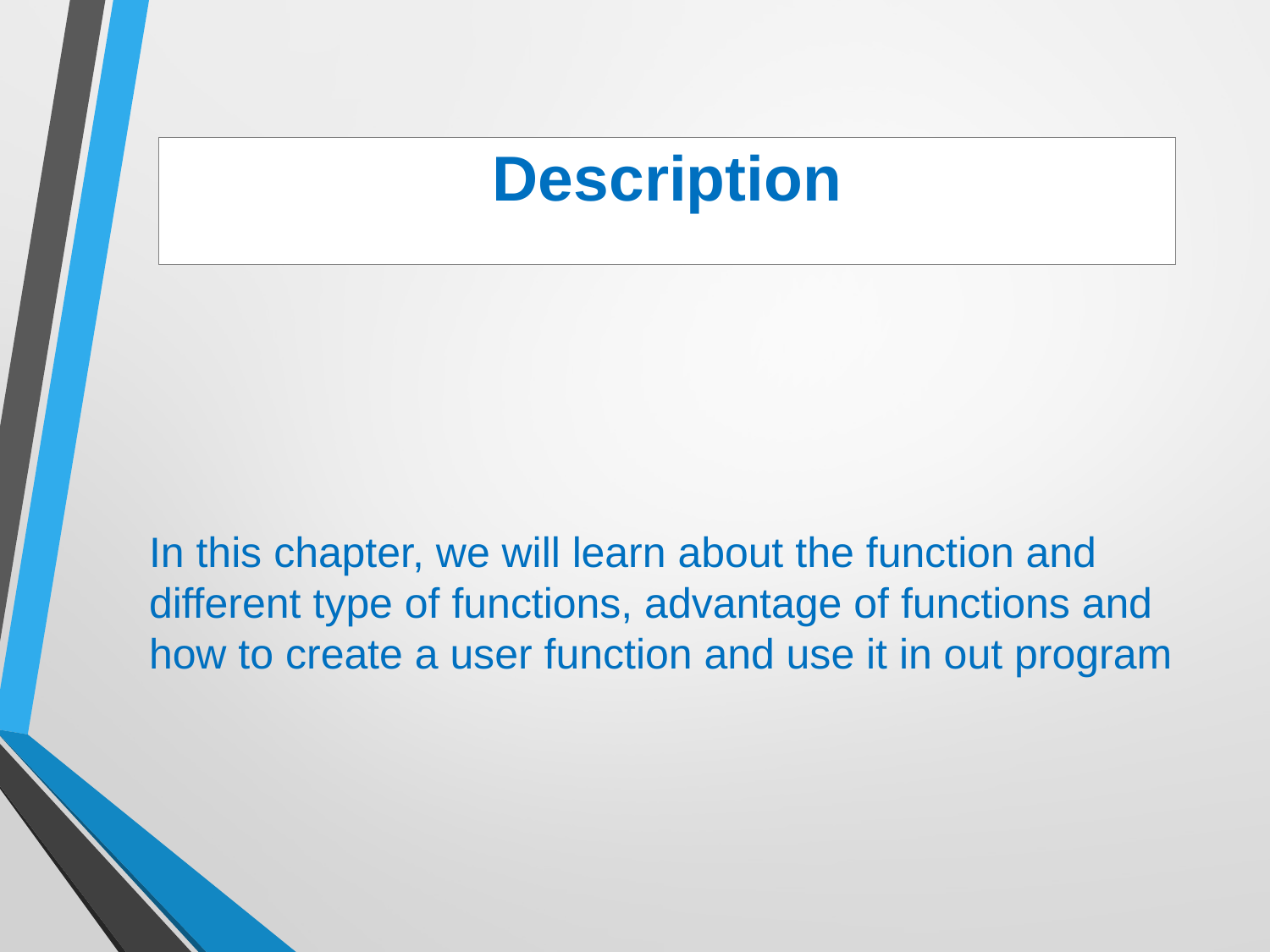

Description

In this chapter, we will learn about the function and different type of functions, advantage of functions and how to create a user function and use it in out program